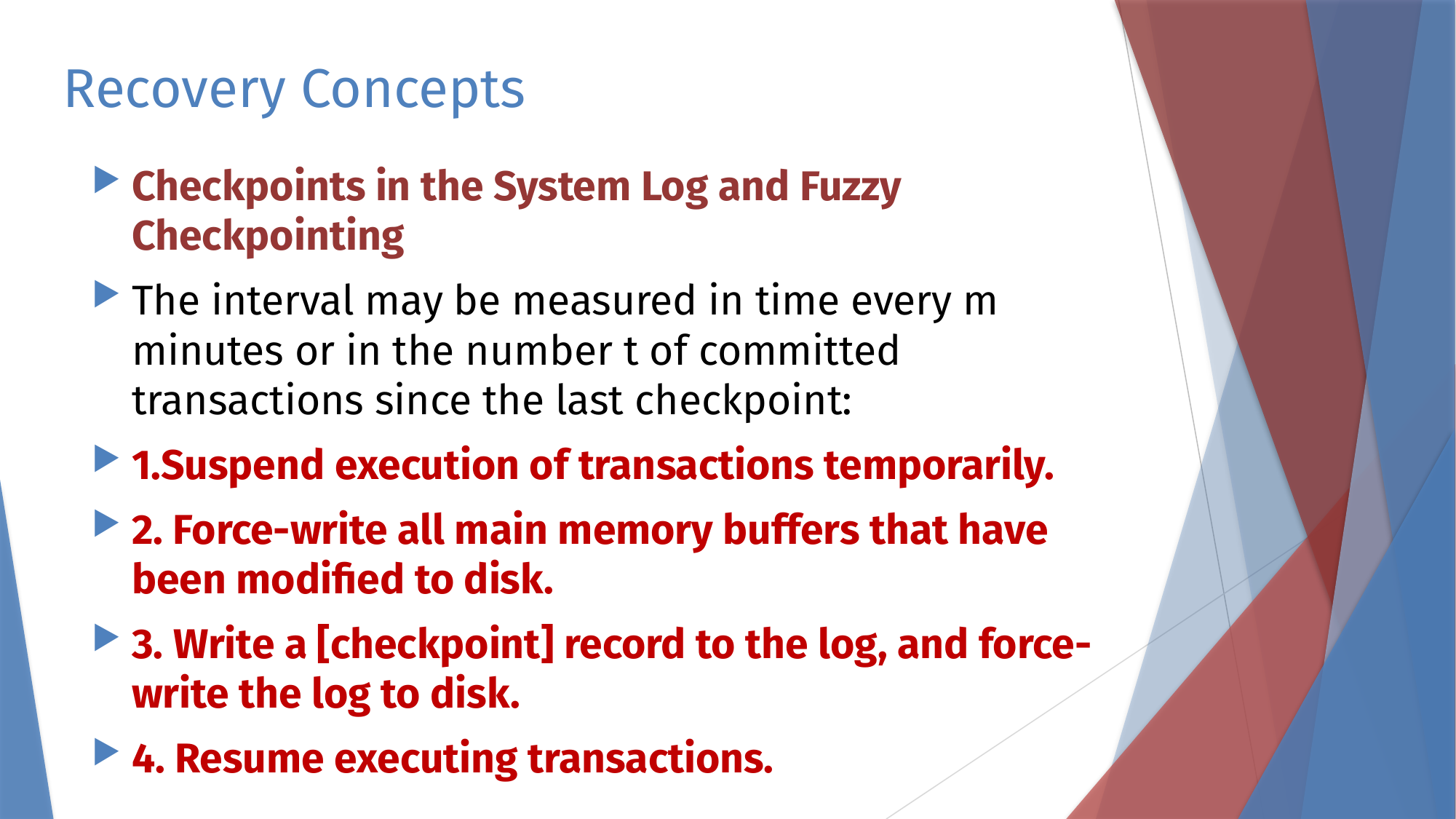

# Recovery Concepts
Checkpoints in the System Log and Fuzzy Checkpointing
The interval may be measured in time every m minutes or in the number t of committed transactions since the last checkpoint:
1.Suspend execution of transactions temporarily.
2. Force-write all main memory buffers that have been modified to disk.
3. Write a [checkpoint] record to the log, and force-write the log to disk.
4. Resume executing transactions.